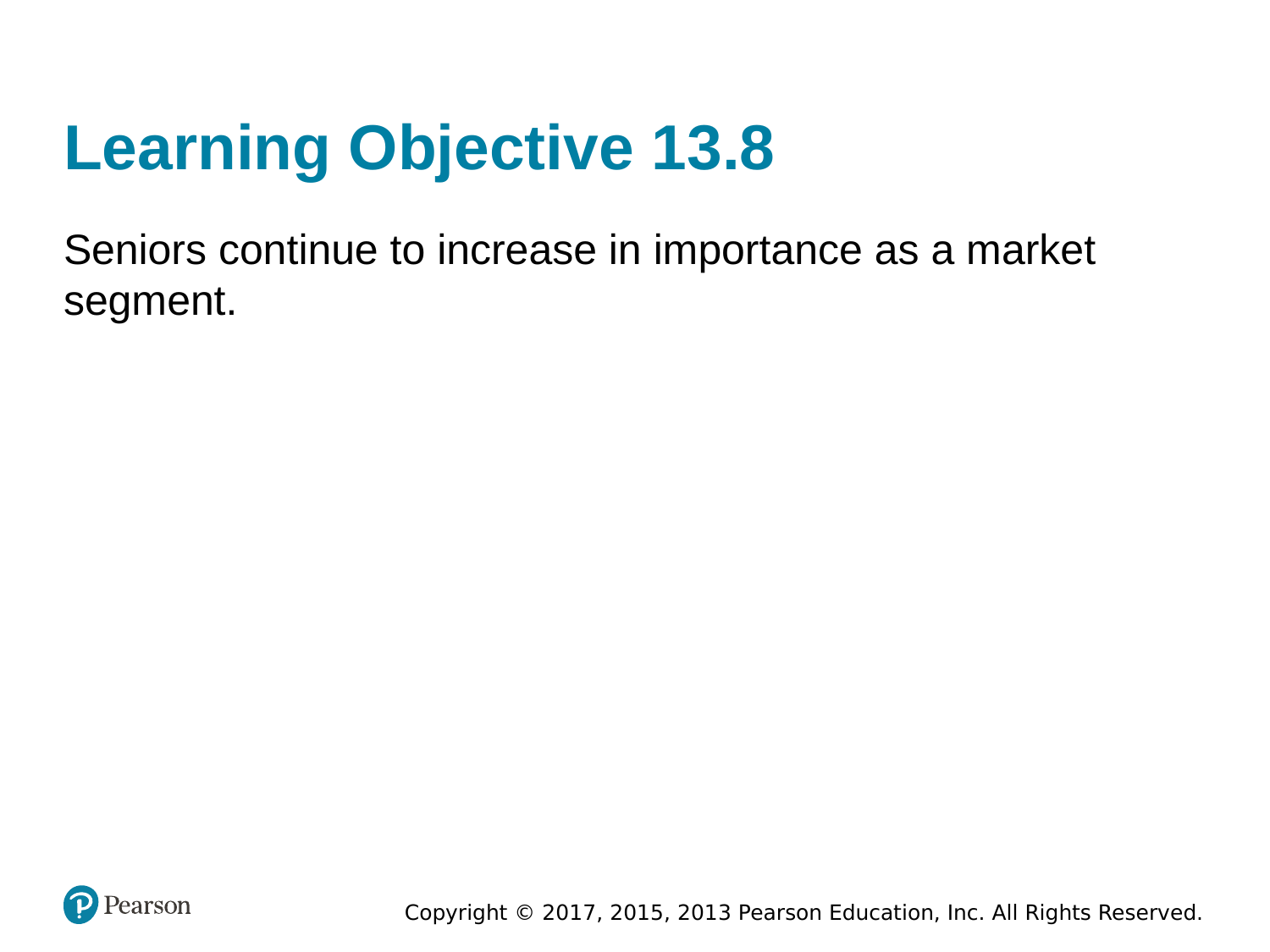

# Learning Objective 13.8
Seniors continue to increase in importance as a market segment.